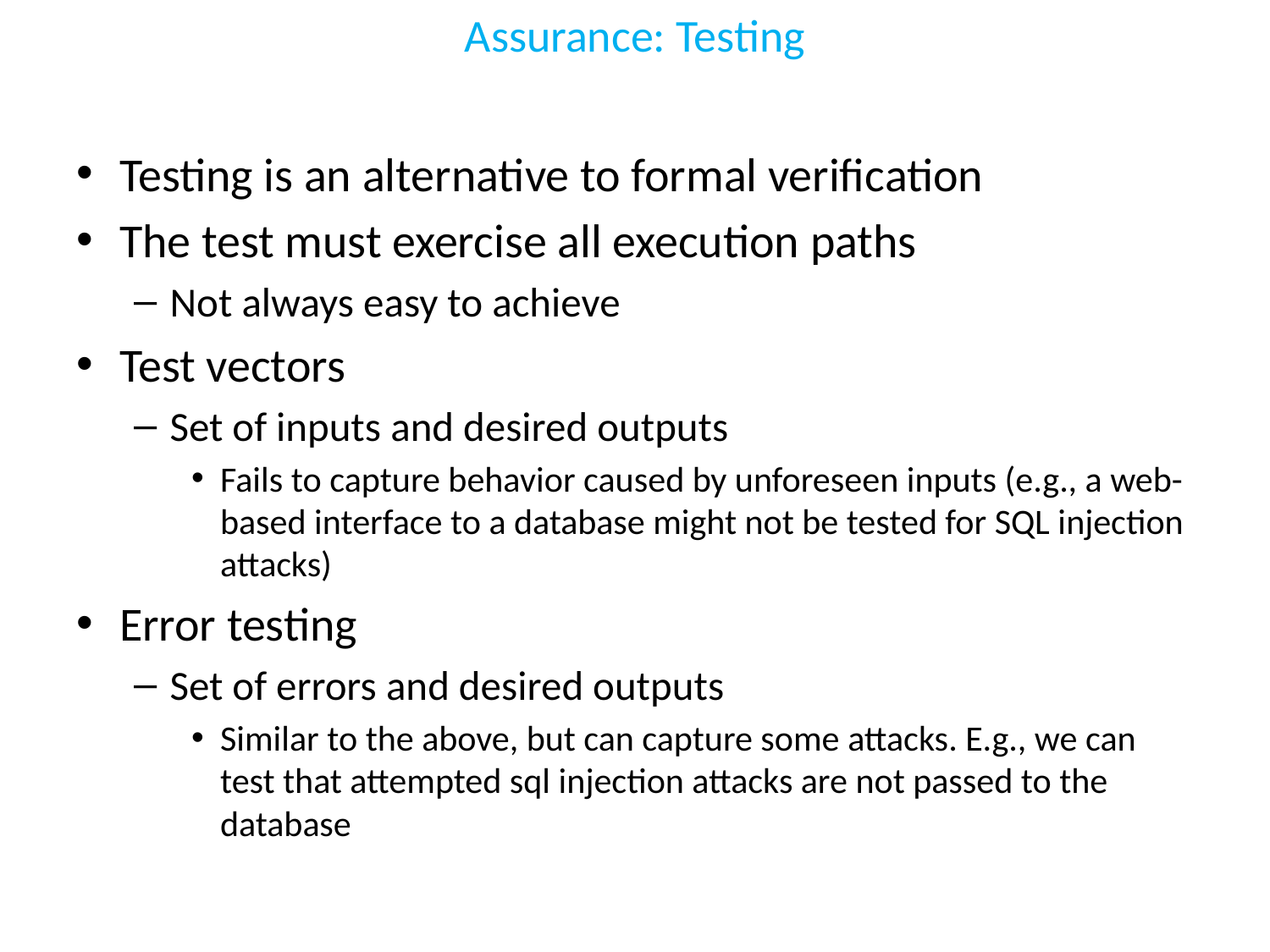

# Assurance: Testing
Testing is an alternative to formal verification
The test must exercise all execution paths
Not always easy to achieve
Test vectors
Set of inputs and desired outputs
Fails to capture behavior caused by unforeseen inputs (e.g., a web-based interface to a database might not be tested for SQL injection attacks)
Error testing
Set of errors and desired outputs
Similar to the above, but can capture some attacks. E.g., we can test that attempted sql injection attacks are not passed to the database